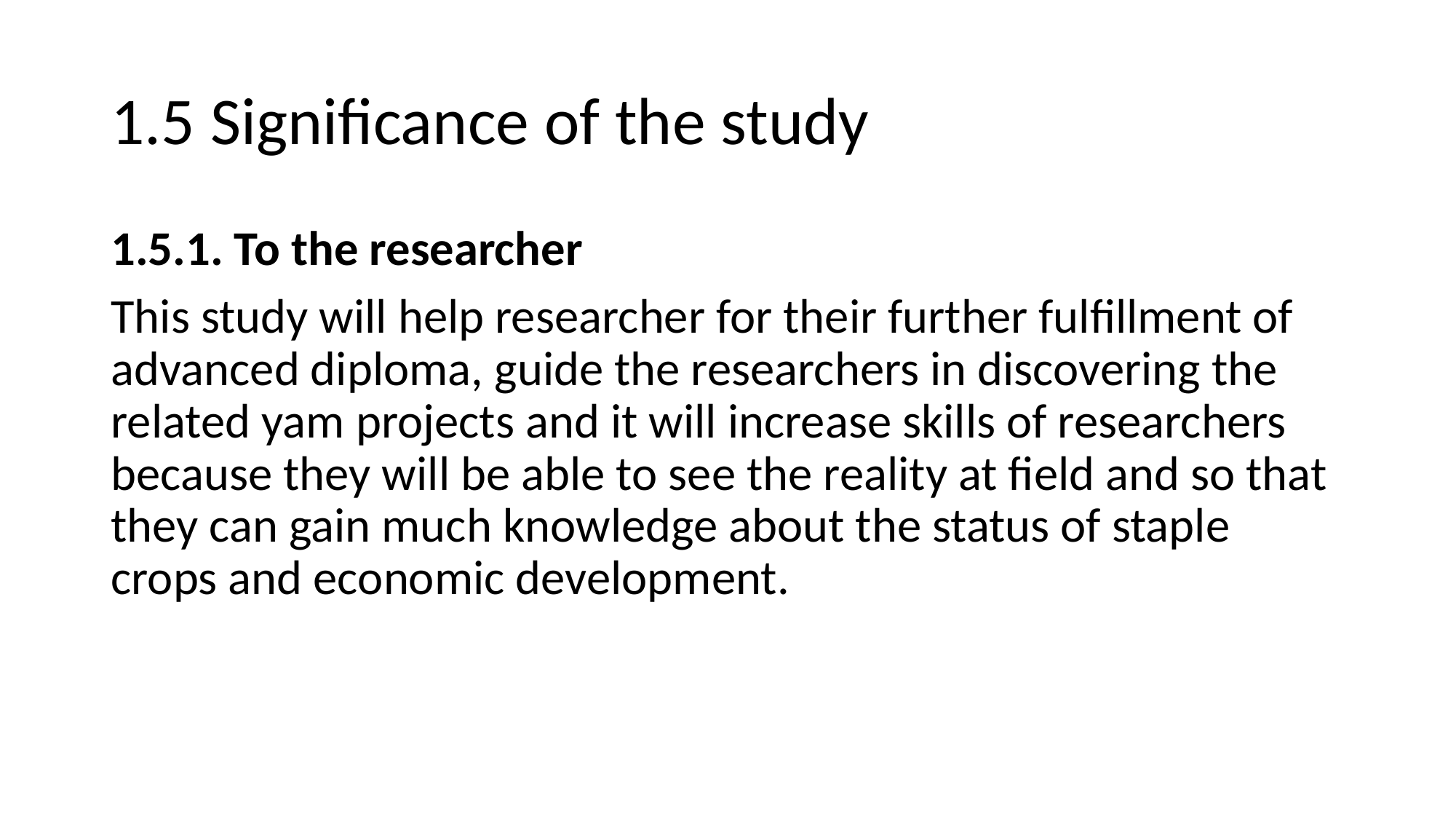

# 1.5 Significance of the study
1.5.1. To the researcher
This study will help researcher for their further fulfillment of advanced diploma, guide the researchers in discovering the related yam projects and it will increase skills of researchers because they will be able to see the reality at field and so that they can gain much knowledge about the status of staple crops and economic development.